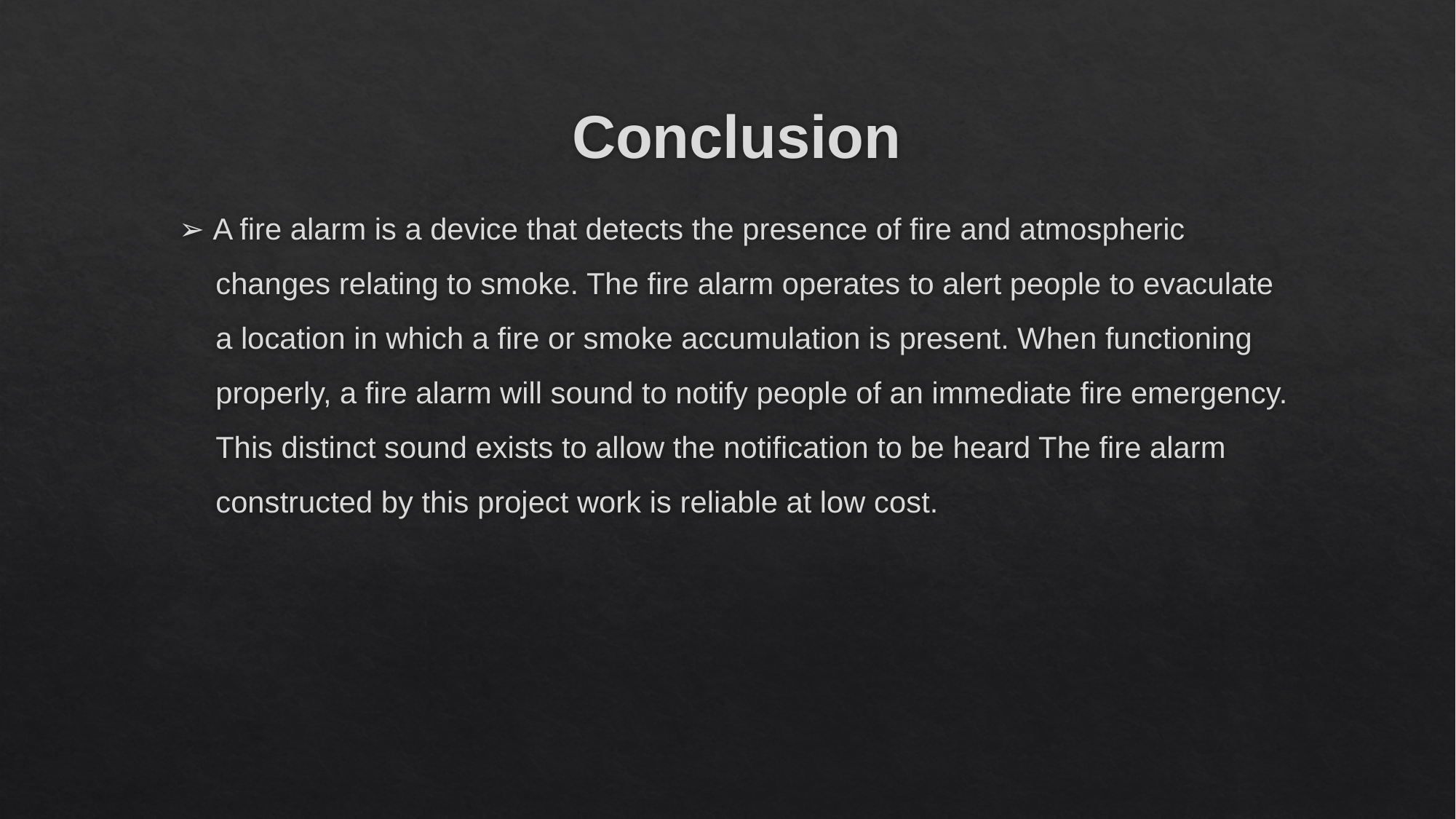

# Conclusion
➢ A fire alarm is a device that detects the presence of fire and atmospheric changes relating to smoke. The fire alarm operates to alert people to evaculate a location in which a fire or smoke accumulation is present. When functioning properly, a fire alarm will sound to notify people of an immediate fire emergency. This distinct sound exists to allow the notification to be heard The fire alarm constructed by this project work is reliable at low cost.